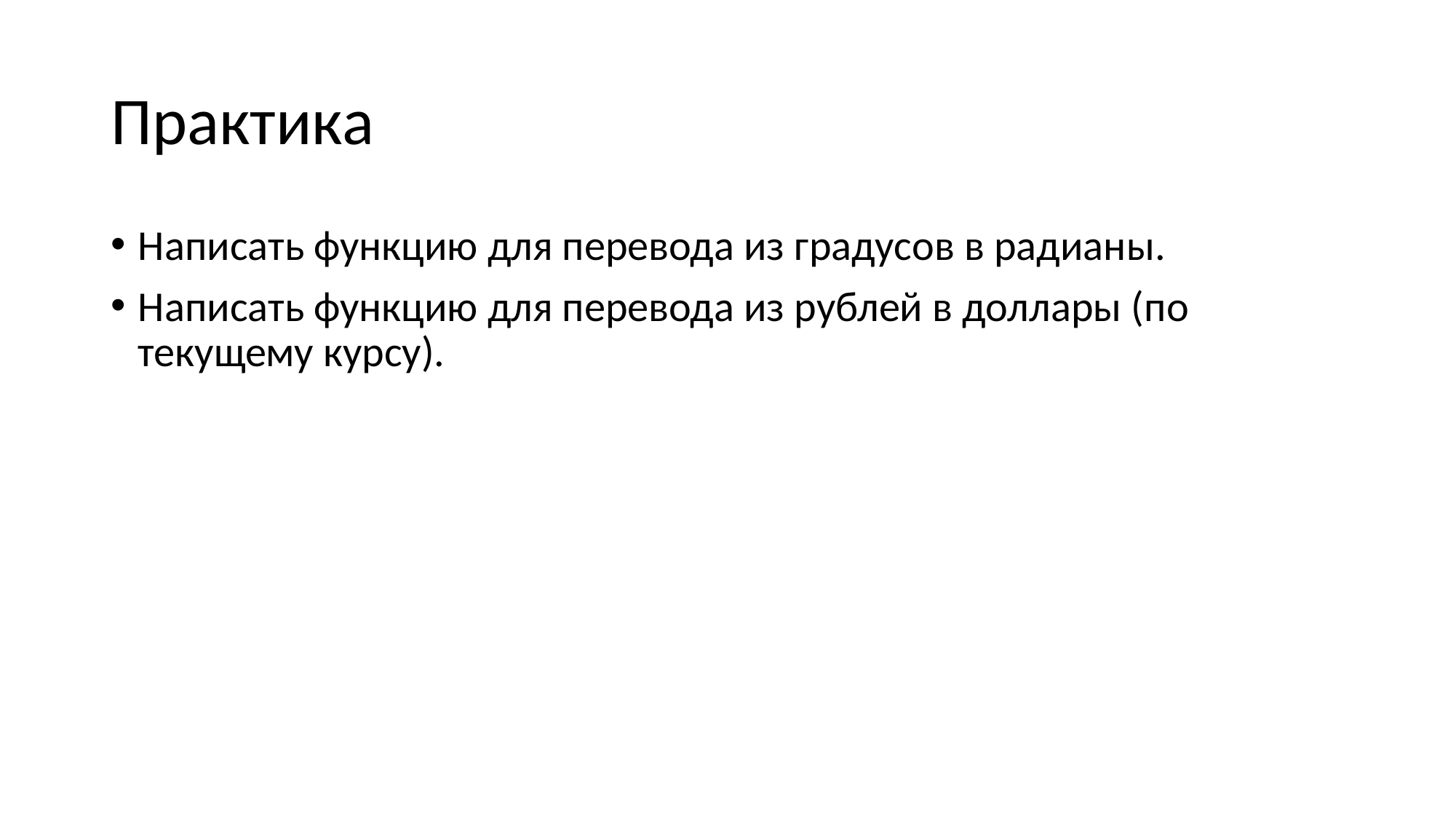

# Практика
Написать функцию для перевода из градусов в радианы.
Написать функцию для перевода из рублей в доллары (по текущему курсу).